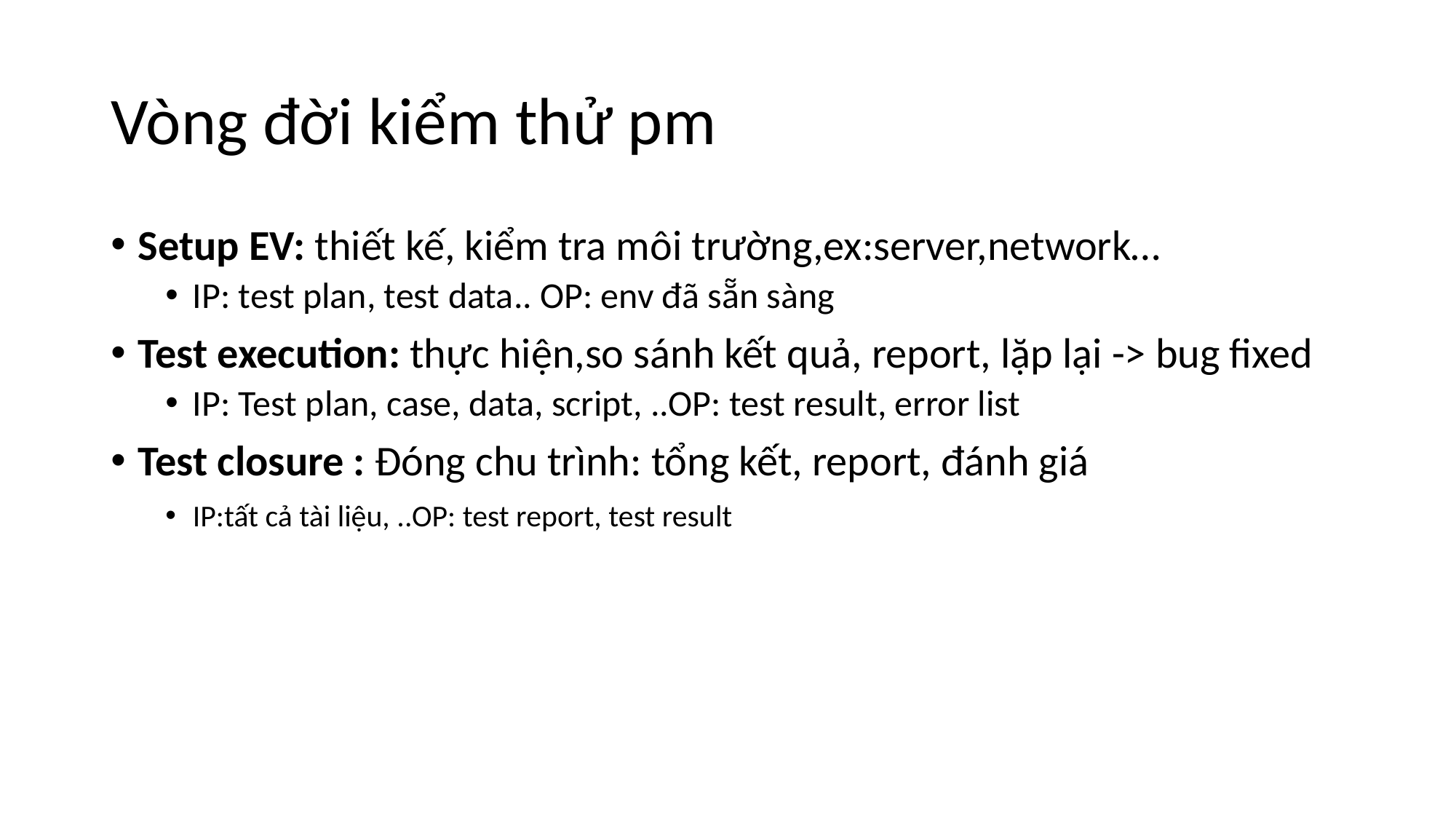

# Vòng đời kiểm thử pm
Setup EV: thiết kế, kiểm tra môi trường,ex:server,network…
IP: test plan, test data.. OP: env đã sẵn sàng
Test execution: thực hiện,so sánh kết quả, report, lặp lại -> bug fixed
IP: Test plan, case, data, script, ..OP: test result, error list
Test closure : Đóng chu trình: tổng kết, report, đánh giá
IP:tất cả tài liệu, ..OP: test report, test result